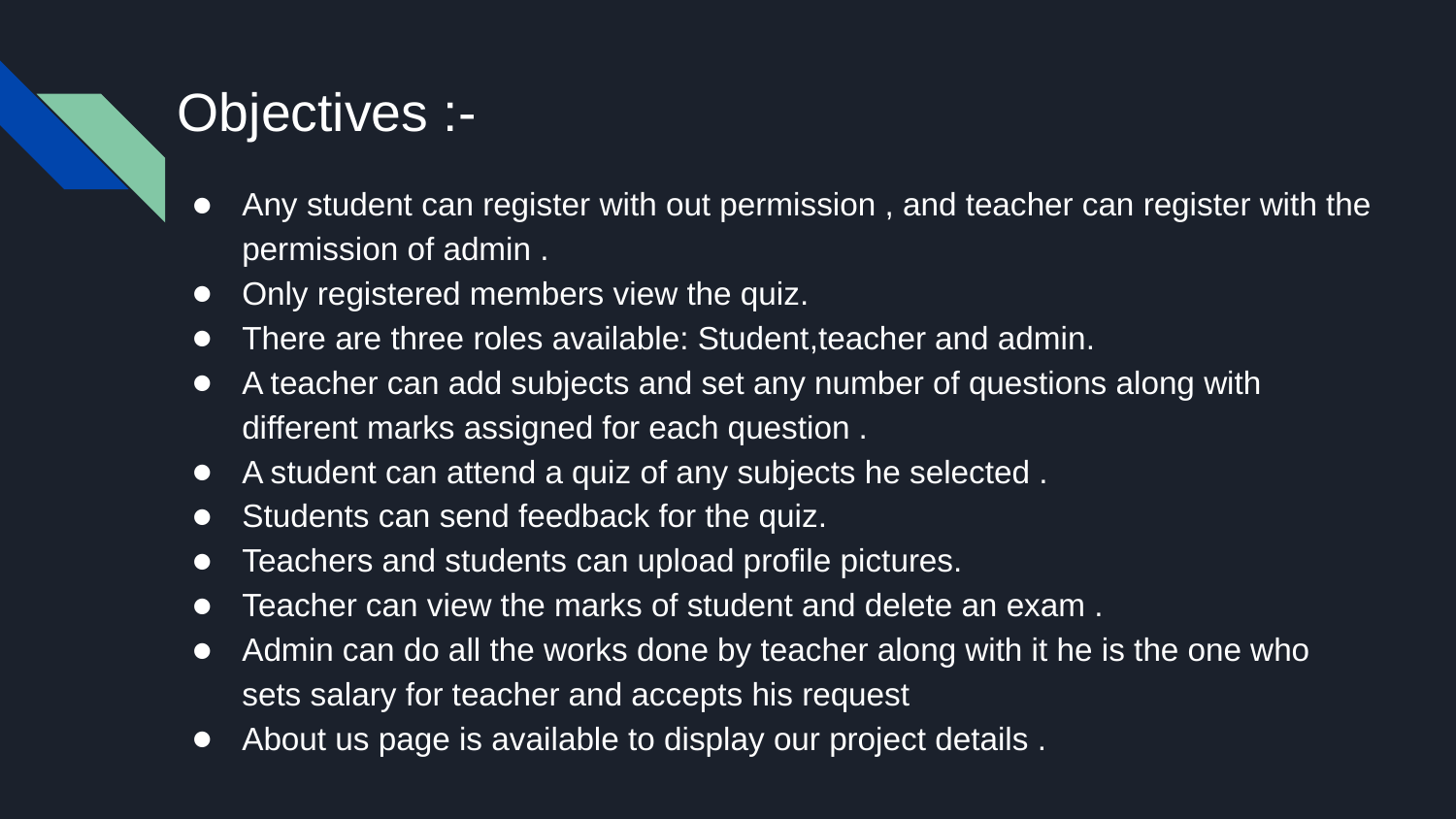

# Objectives :-
Any student can register with out permission , and teacher can register with the permission of admin .
Only registered members view the quiz.
There are three roles available: Student,teacher and admin.
A teacher can add subjects and set any number of questions along with different marks assigned for each question .
A student can attend a quiz of any subjects he selected .
Students can send feedback for the quiz.
Teachers and students can upload profile pictures.
Teacher can view the marks of student and delete an exam .
Admin can do all the works done by teacher along with it he is the one who sets salary for teacher and accepts his request
About us page is available to display our project details .